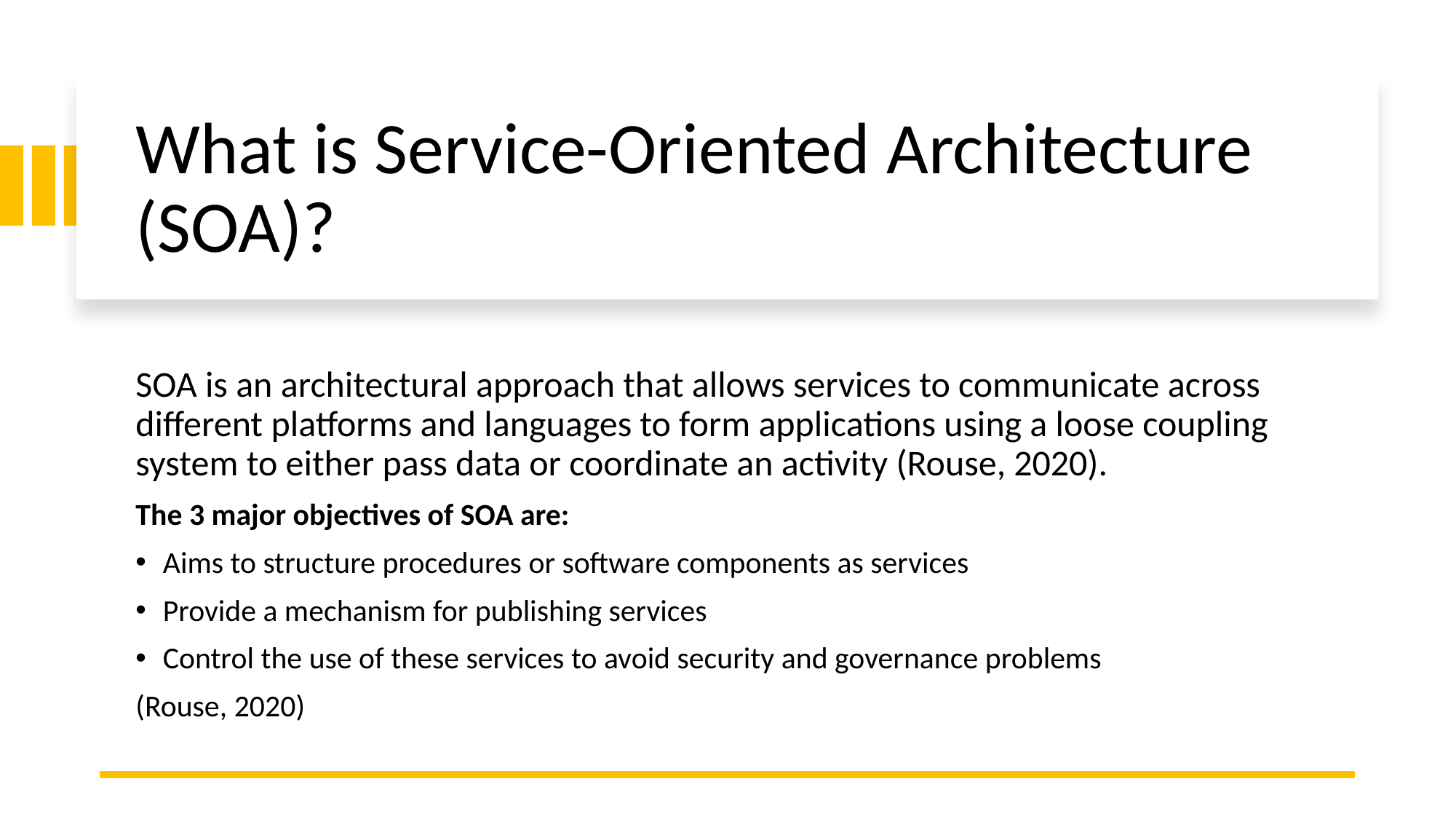

# What is Service-Oriented Architecture (SOA)?

SOA is an architectural approach that allows services to communicate across different platforms and languages to form applications using a loose coupling system to either pass data or coordinate an activity (Rouse, 2020).
The 3 major objectives of SOA are:
Aims to structure procedures or software components as services
Provide a mechanism for publishing services
Control the use of these services to avoid security and governance problems
(Rouse, 2020)